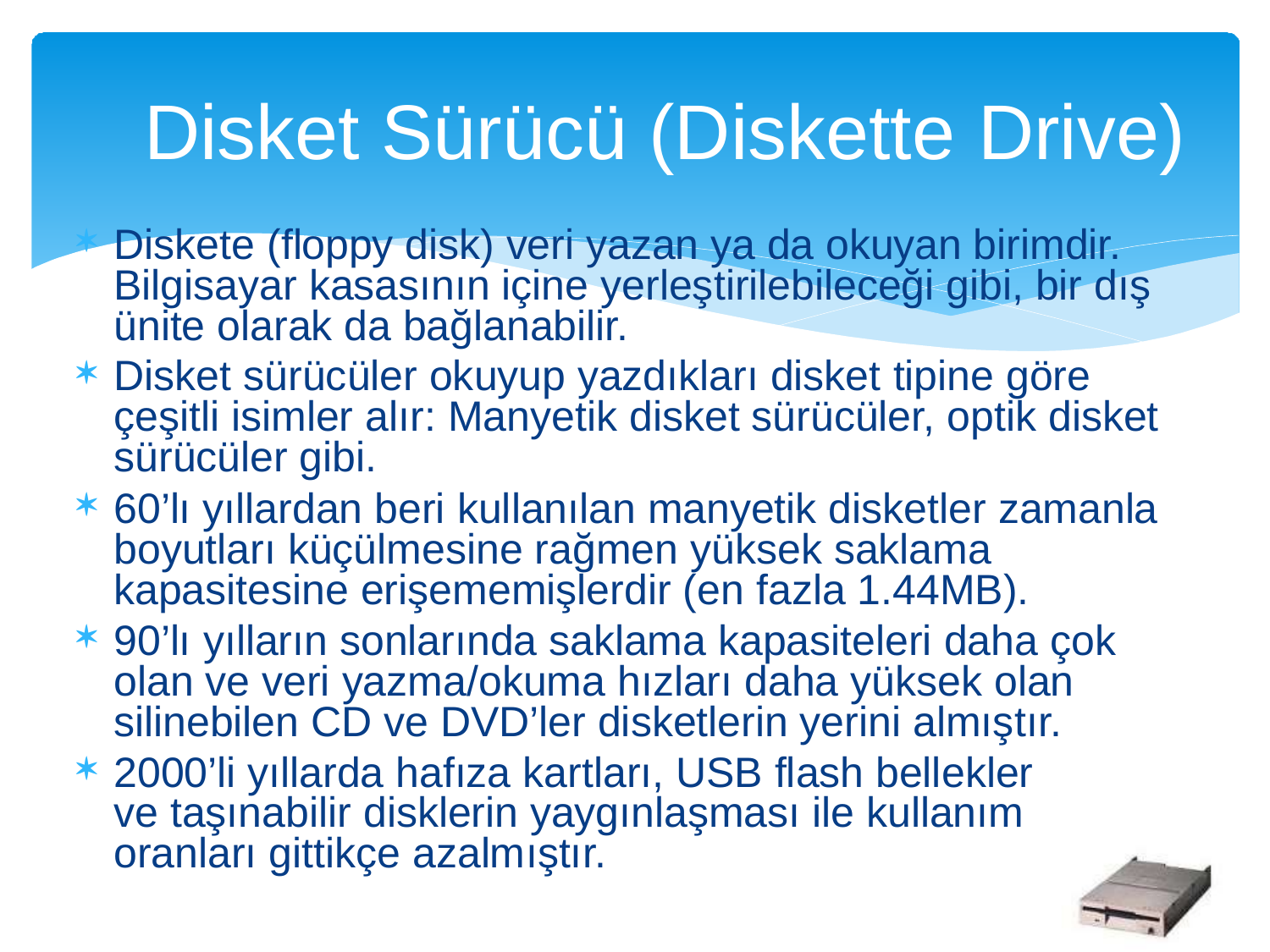

# Disket Sürücü (Diskette Drive)
Diskete (floppy disk) veri yazan ya da okuyan birimdir. Bilgisayar kasasının içine yerleştirilebileceği gibi, bir dış ünite olarak da bağlanabilir.
Disket sürücüler okuyup yazdıkları disket tipine göre çeşitli isimler alır: Manyetik disket sürücüler, optik disket sürücüler gibi.
60’lı yıllardan beri kullanılan manyetik disketler zamanla boyutları küçülmesine rağmen yüksek saklama kapasitesine erişememişlerdir (en fazla 1.44MB).
90’lı yılların sonlarında saklama kapasiteleri daha çok olan ve veri yazma/okuma hızları daha yüksek olan silinebilen CD ve DVD’ler disketlerin yerini almıştır.
2000’li yıllarda hafıza kartları, USB flash bellekler ve taşınabilir disklerin yaygınlaşması ile kullanım oranları gittikçe azalmıştır.